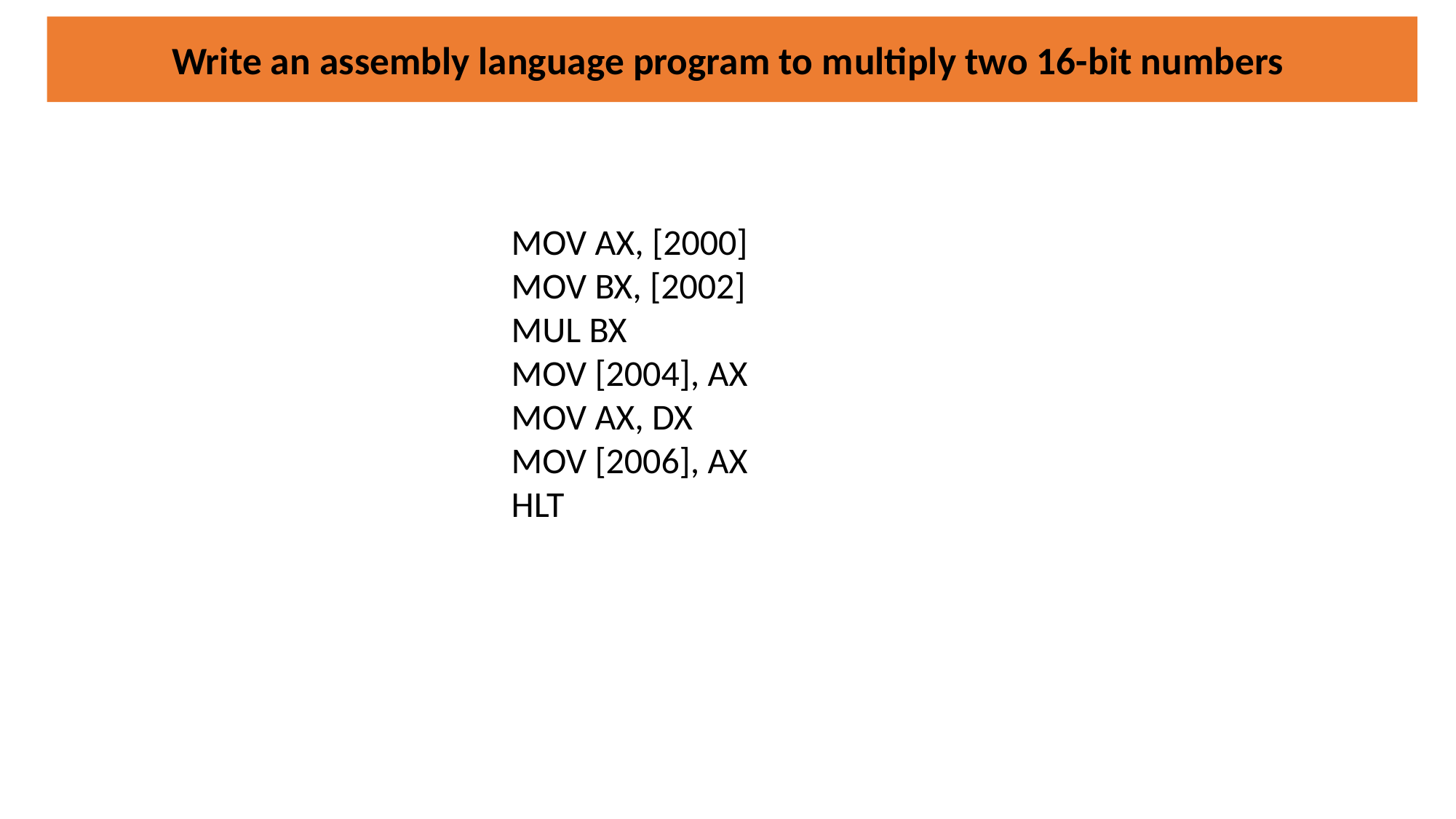

Write an assembly language program to multiply two 16-bit numbers
	MOV AX, [2000]
	MOV BX, [2002]
	MUL BX
	MOV [2004], AX
	MOV AX, DX
	MOV [2006], AX
	HLT